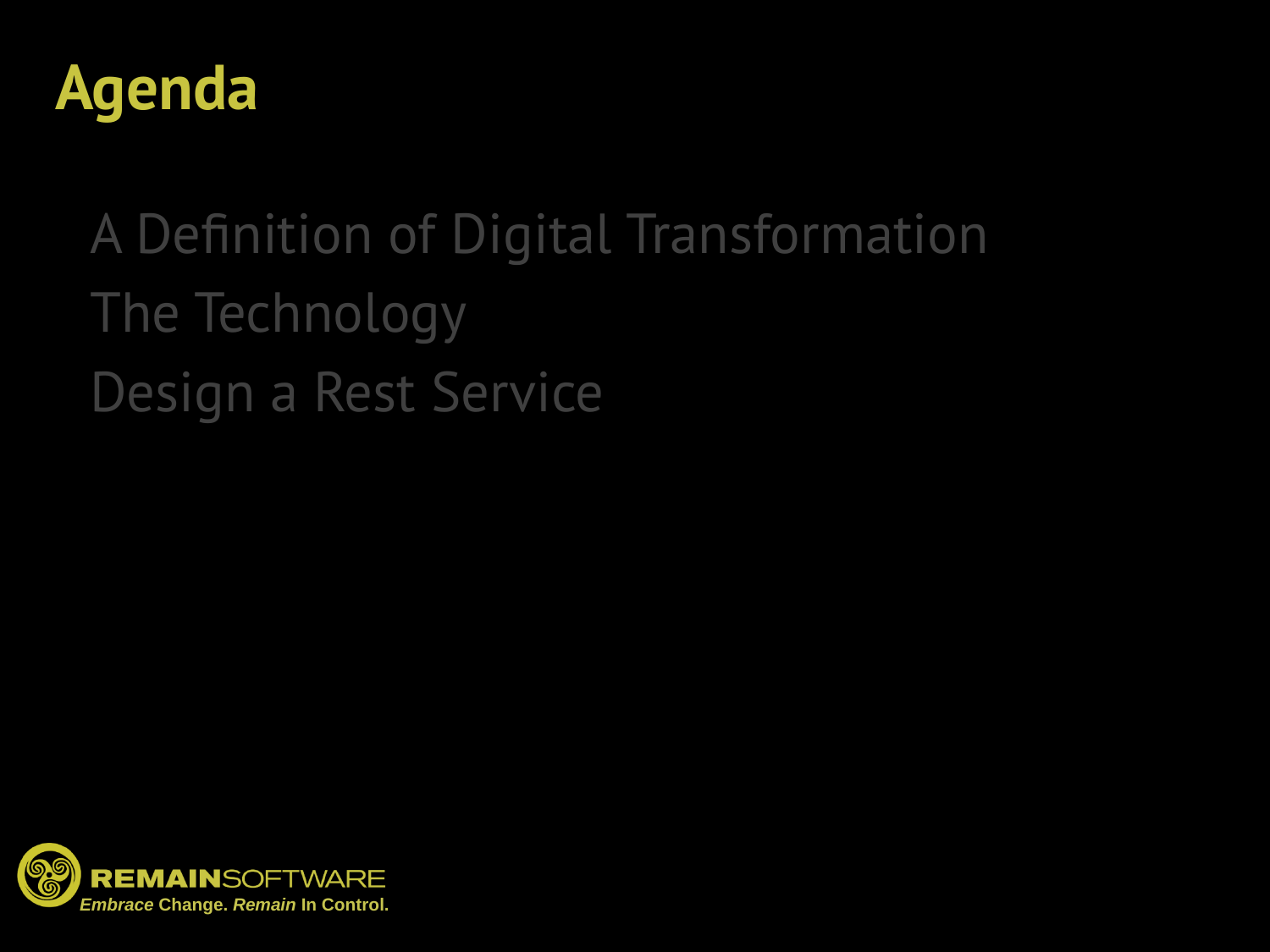

# Agenda
A Definition of Digital Transformation
The Technology
Design a Rest Service